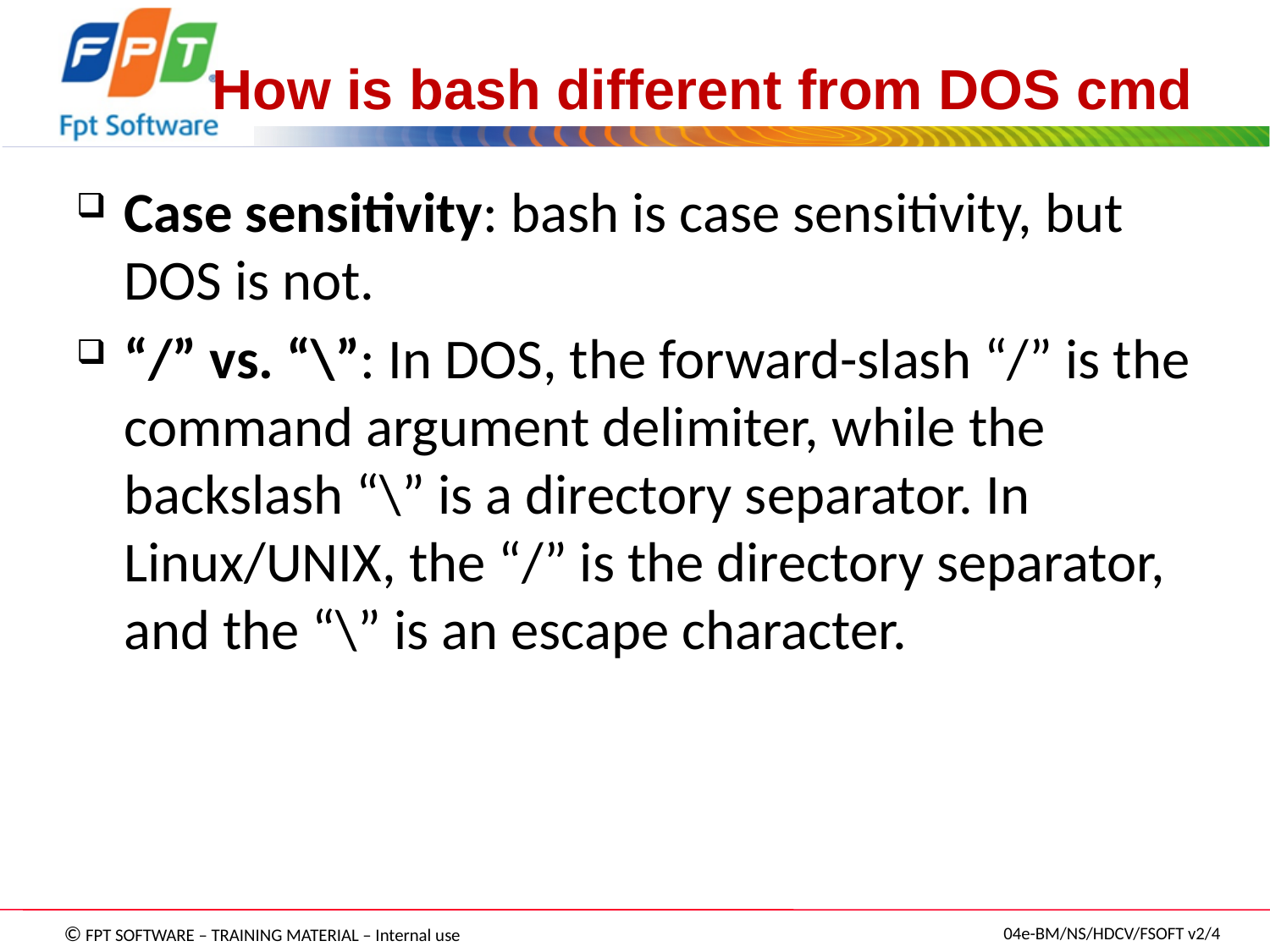

# How is bash different from DOS cmd
Case sensitivity: bash is case sensitivity, but DOS is not.
“/” vs. “\”: In DOS, the forward-slash “/” is the command argument delimiter, while the backslash “\” is a directory separator. In Linux/UNIX, the “/” is the directory separator, and the “\” is an escape character.